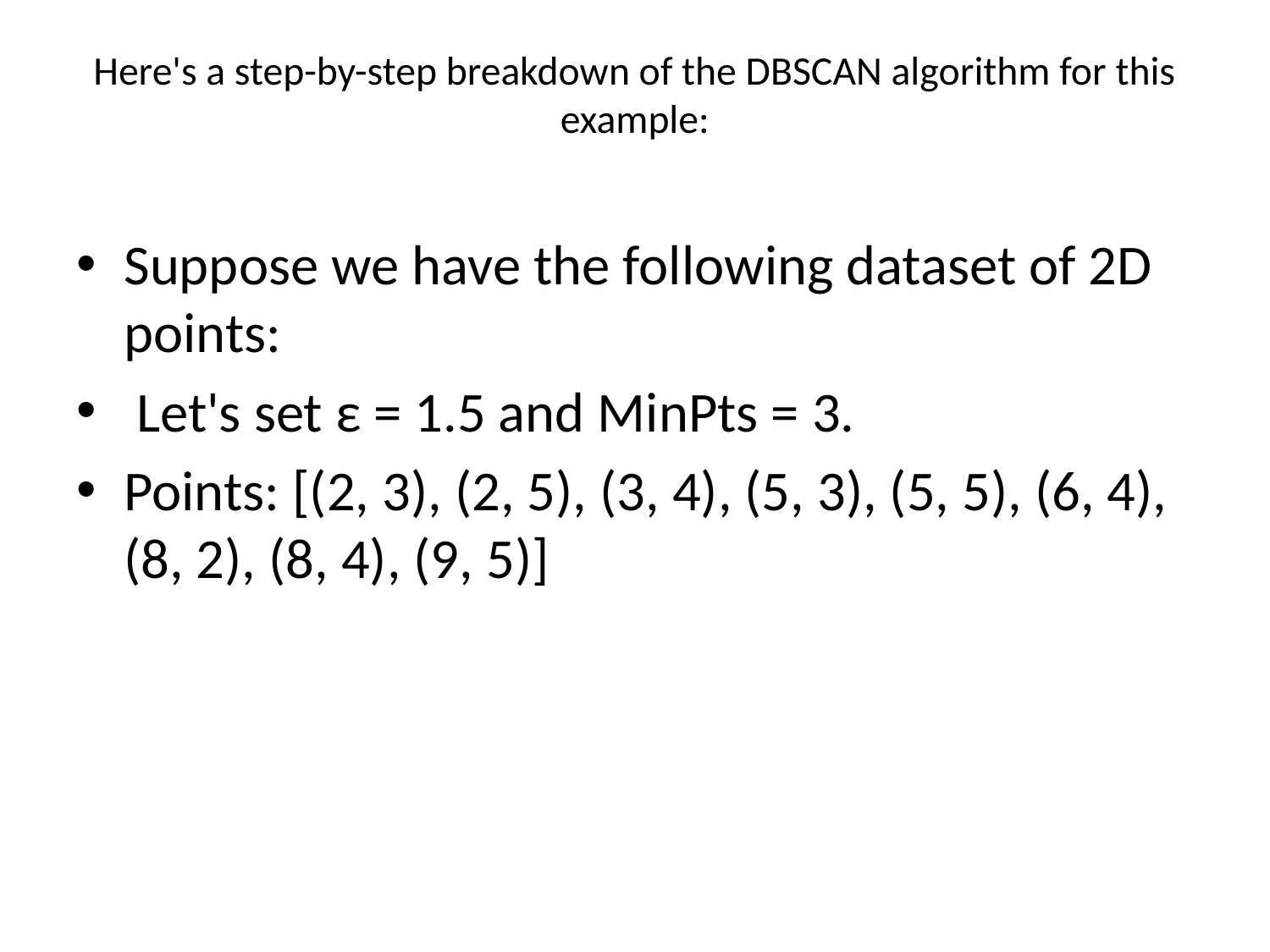

# Here's a step-by-step breakdown of the DBSCAN algorithm for this example:
Suppose we have the following dataset of 2D points:
 Let's set ε = 1.5 and MinPts = 3.
Points: [(2, 3), (2, 5), (3, 4), (5, 3), (5, 5), (6, 4), (8, 2), (8, 4), (9, 5)]